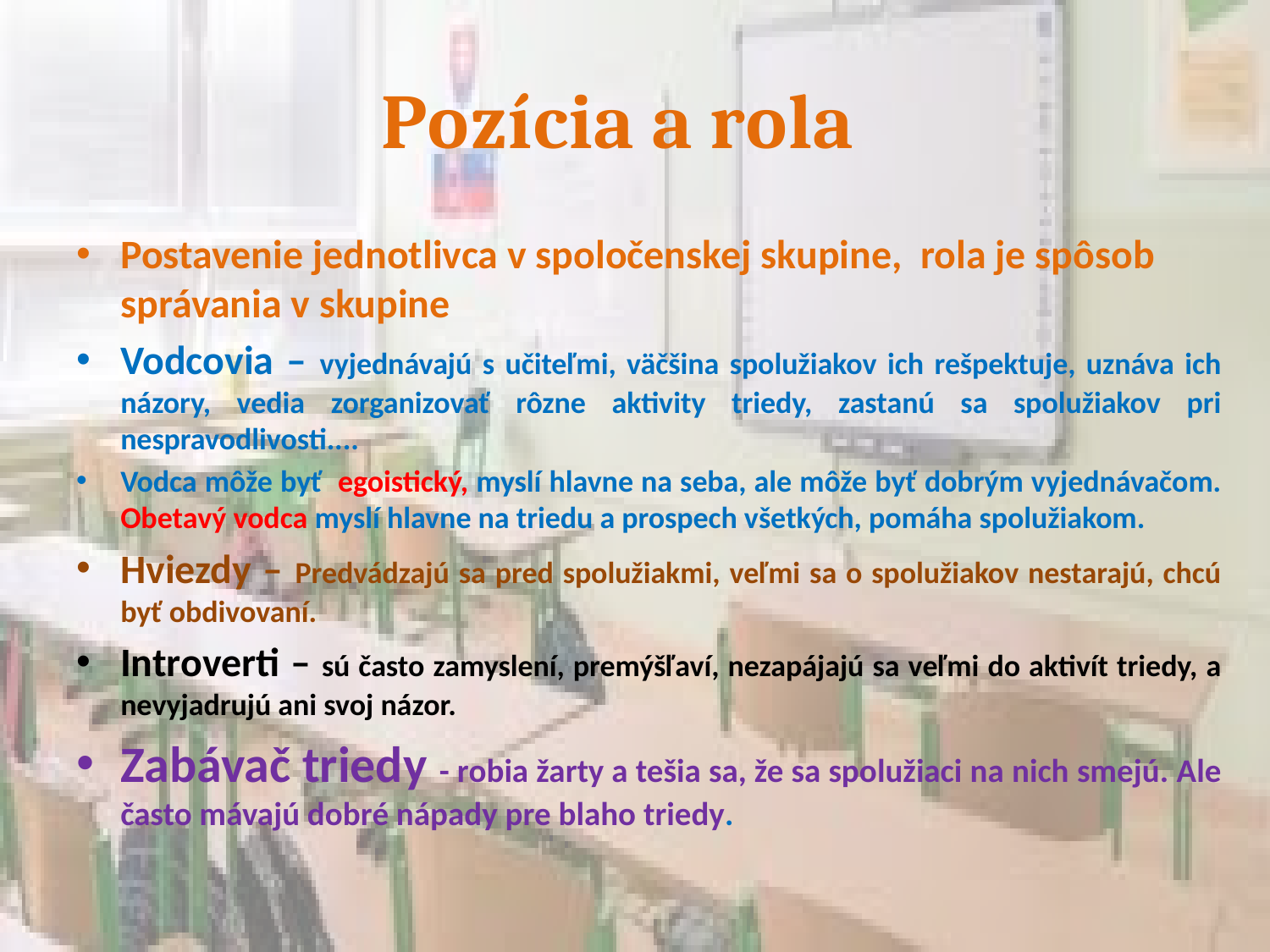

# Pozícia a rola
Postavenie jednotlivca v spoločenskej skupine,  rola je spôsob správania v skupine
Vodcovia – vyjednávajú s učiteľmi, väčšina spolužiakov ich rešpektuje, uznáva ich názory, vedia zorganizovať rôzne aktivity triedy, zastanú sa spolužiakov pri nespravodlivosti....
Vodca môže byť  egoistický, myslí hlavne na seba, ale môže byť dobrým vyjednávačom. Obetavý vodca myslí hlavne na triedu a prospech všetkých, pomáha spolužiakom.
Hviezdy – Predvádzajú sa pred spolužiakmi, veľmi sa o spolužiakov nestarajú, chcú byť obdivovaní.
Introverti – sú často zamyslení, premýšľaví, nezapájajú sa veľmi do aktivít triedy, a nevyjadrujú ani svoj názor.
Zabávač triedy - robia žarty a tešia sa, že sa spolužiaci na nich smejú. Ale často mávajú dobré nápady pre blaho triedy.